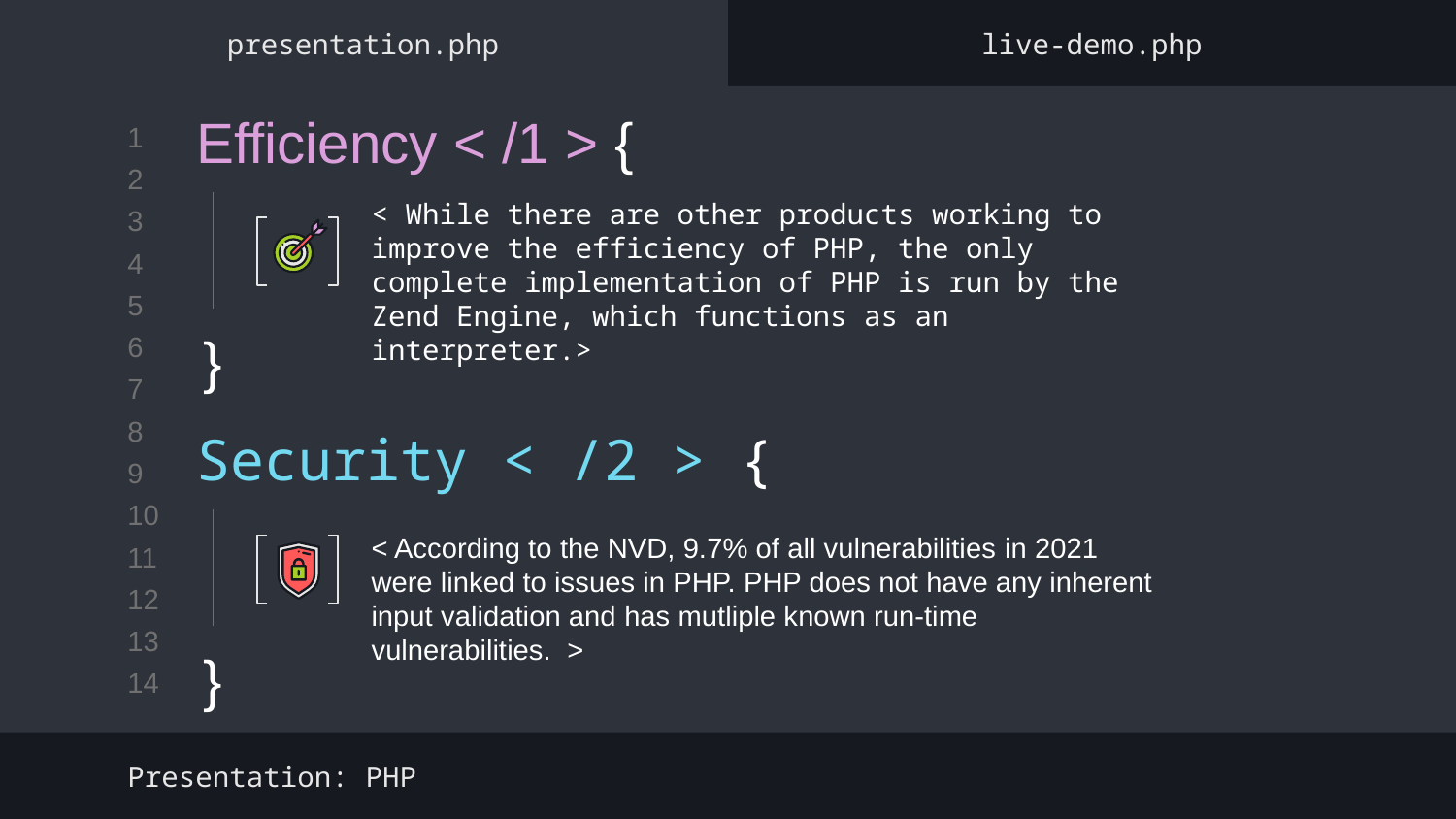

presentation.php
live-demo.php
# Efficiency < /1 > {
< While there are other products working to improve the efficiency of PHP, the only complete implementation of PHP is run by the Zend Engine, which functions as an interpreter.>
}

Security < /2 > {
< According to the NVD, 9.7% of all vulnerabilities in 2021 were linked to issues in PHP. PHP does not have any inherent input validation and has mutliple known run-time vulnerabilities.  >
}

Presentation: PHP